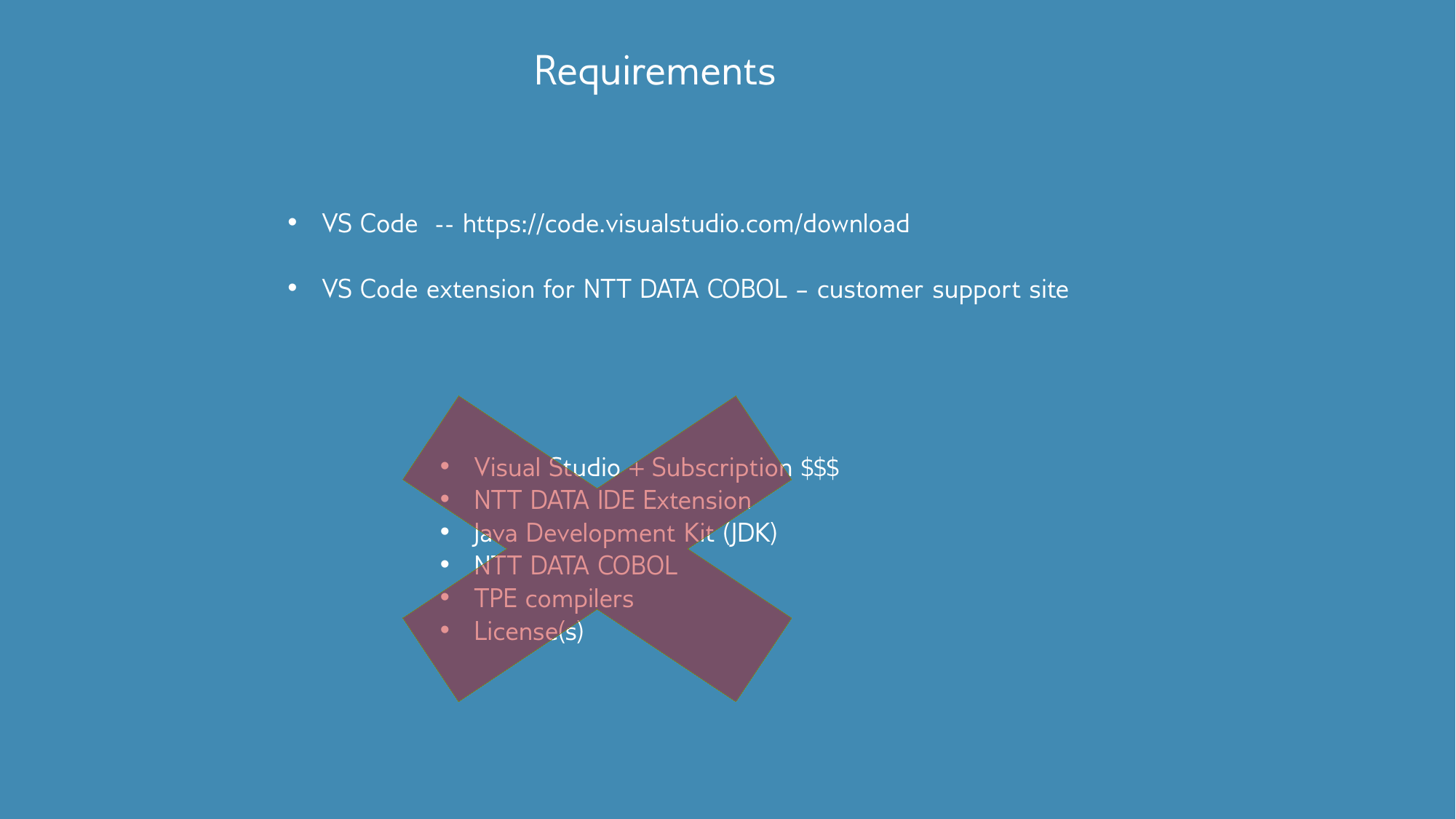

Requirements
VS Code  -- https://code.visualstudio.com/download

VS Code extension for NTT DATA COBOL – customer support site

Visual Studio + Subscription $$$
NTT DATA IDE Extension
Java Development Kit (JDK)
NTT DATA COBOL
TPE compilers
License(s)